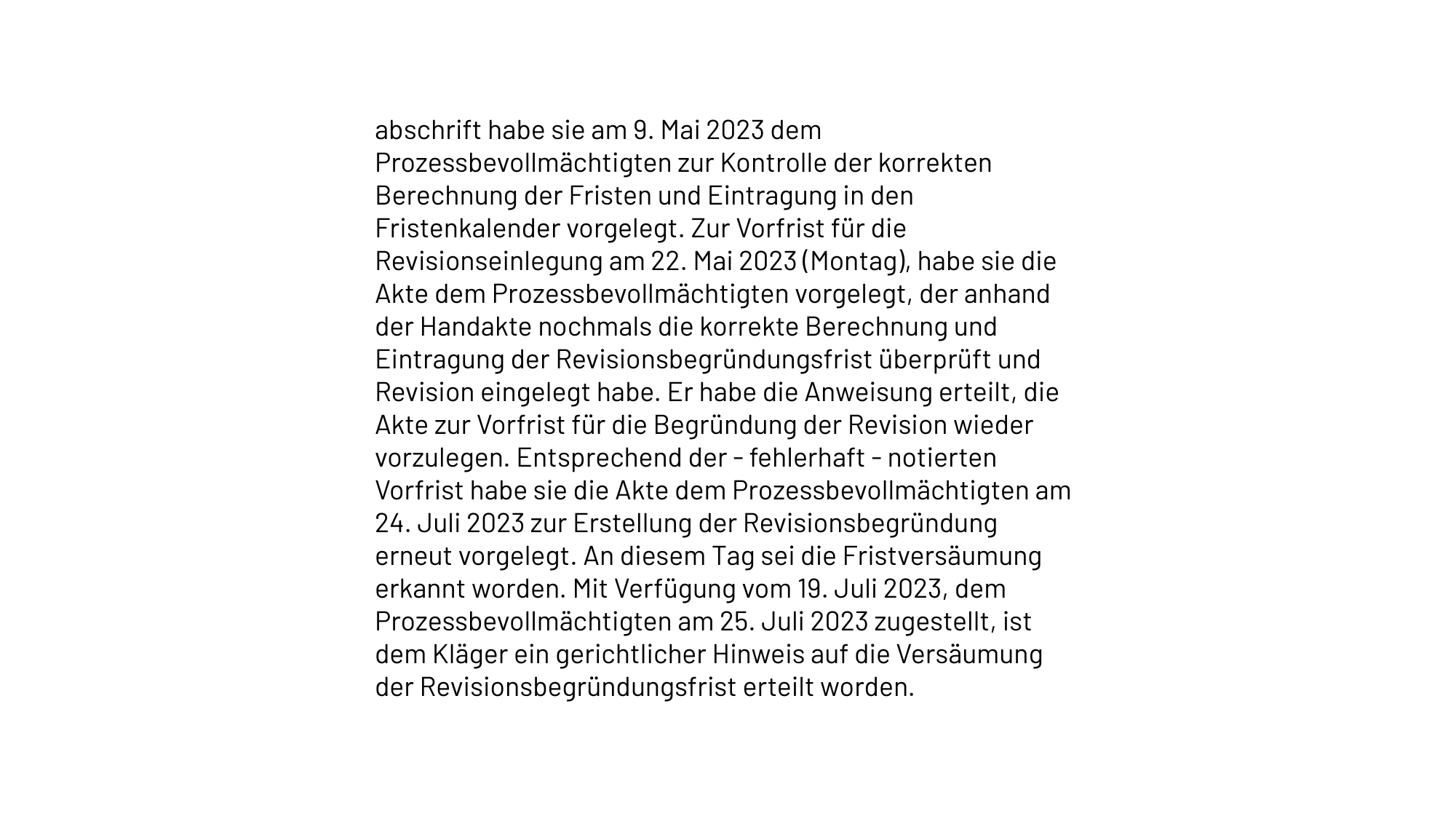

abschrift habe sie am 9. Mai 2023 dem Prozessbevollmächtigten zur Kontrolle der korrekten Berechnung der Fristen und Eintragung in den Fristenkalender vorgelegt. Zur Vorfrist für die Revisionseinlegung am 22. Mai 2023 (Montag), habe sie die Akte dem Prozessbevollmächtigten vorgelegt, der anhand der Handakte nochmals die korrekte Berechnung und Eintragung der Revisionsbegründungsfrist überprüft und Revision eingelegt habe. Er habe die Anweisung erteilt, die Akte zur Vorfrist für die Begründung der Revision wieder vorzulegen. Entsprechend der - fehlerhaft - notierten Vorfrist habe sie die Akte dem Prozessbevollmächtigten am 24. Juli 2023 zur Erstellung der Revisionsbegründung erneut vorgelegt. An diesem Tag sei die Fristversäumung erkannt worden. Mit Verfügung vom 19. Juli 2023, dem Prozessbevollmächtigten am 25. Juli 2023 zugestellt, ist dem Kläger ein gerichtlicher Hinweis auf die Versäumung der Revisionsbegründungsfrist erteilt worden.